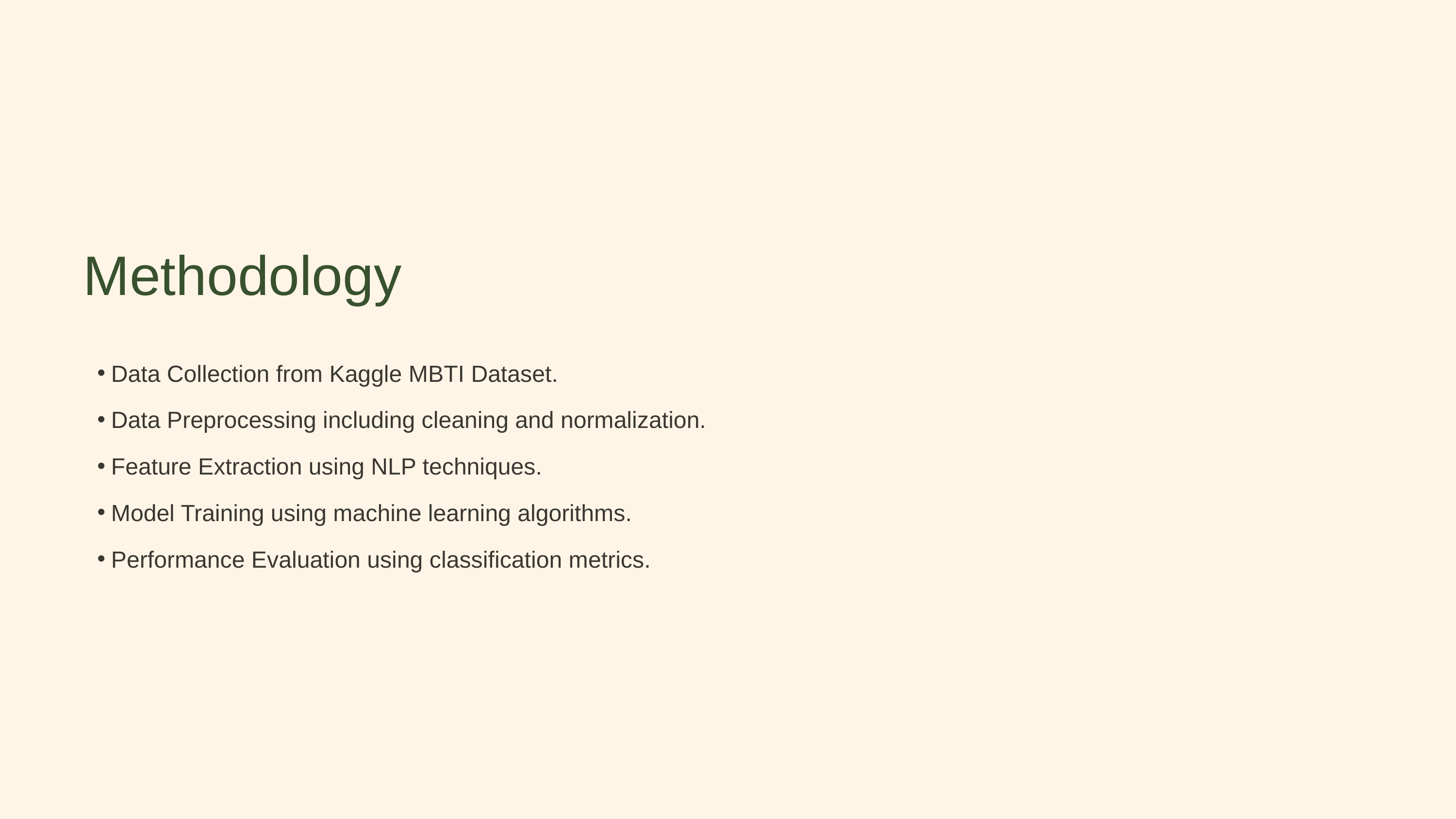

Methodology
Data Collection from Kaggle MBTI Dataset.
Data Preprocessing including cleaning and normalization.
Feature Extraction using NLP techniques.
Model Training using machine learning algorithms.
Performance Evaluation using classification metrics.